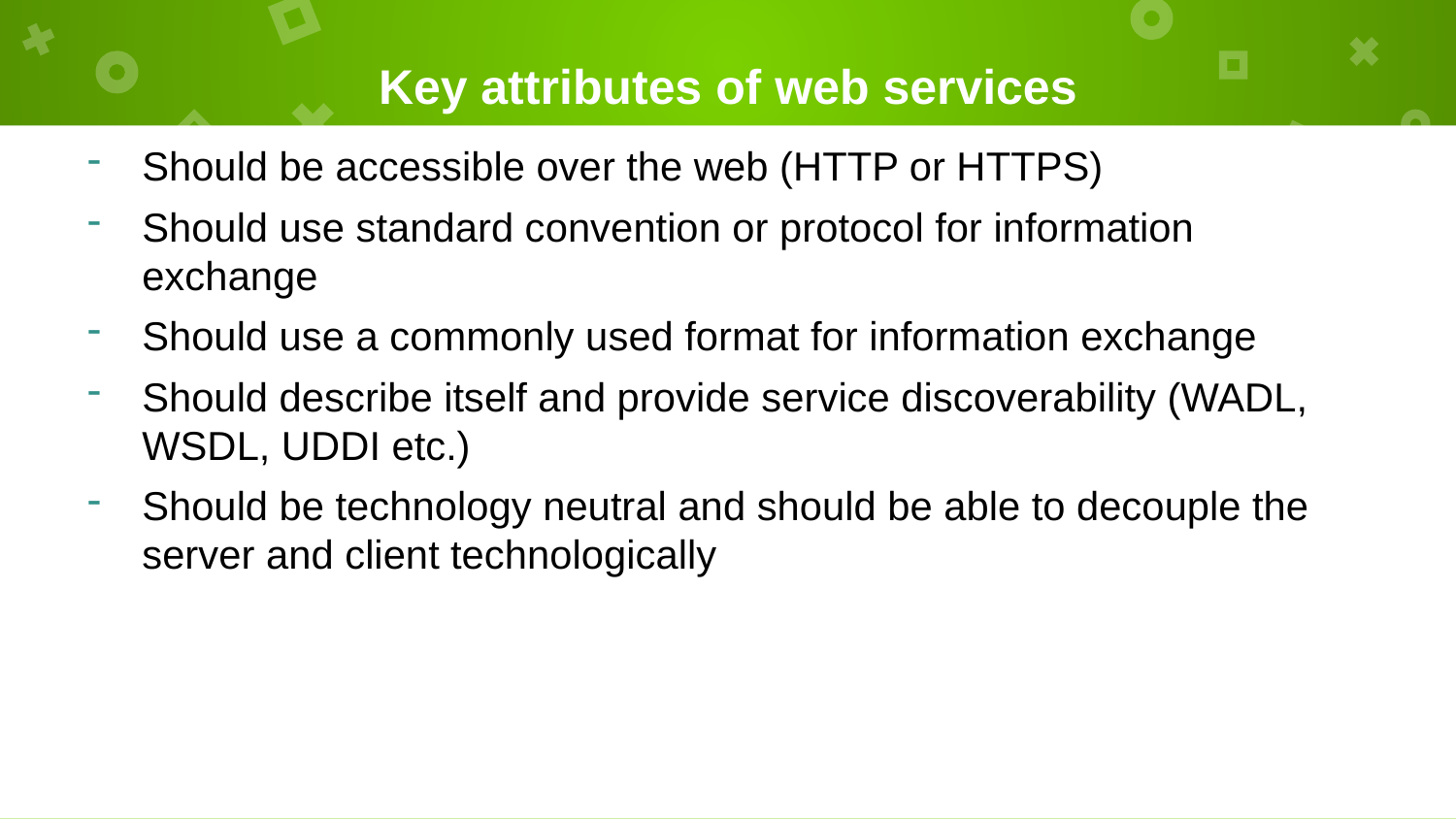

# Key attributes of web services
Should be accessible over the web (HTTP or HTTPS)
Should use standard convention or protocol for information exchange
Should use a commonly used format for information exchange
Should describe itself and provide service discoverability (WADL, WSDL, UDDI etc.)
Should be technology neutral and should be able to decouple the server and client technologically